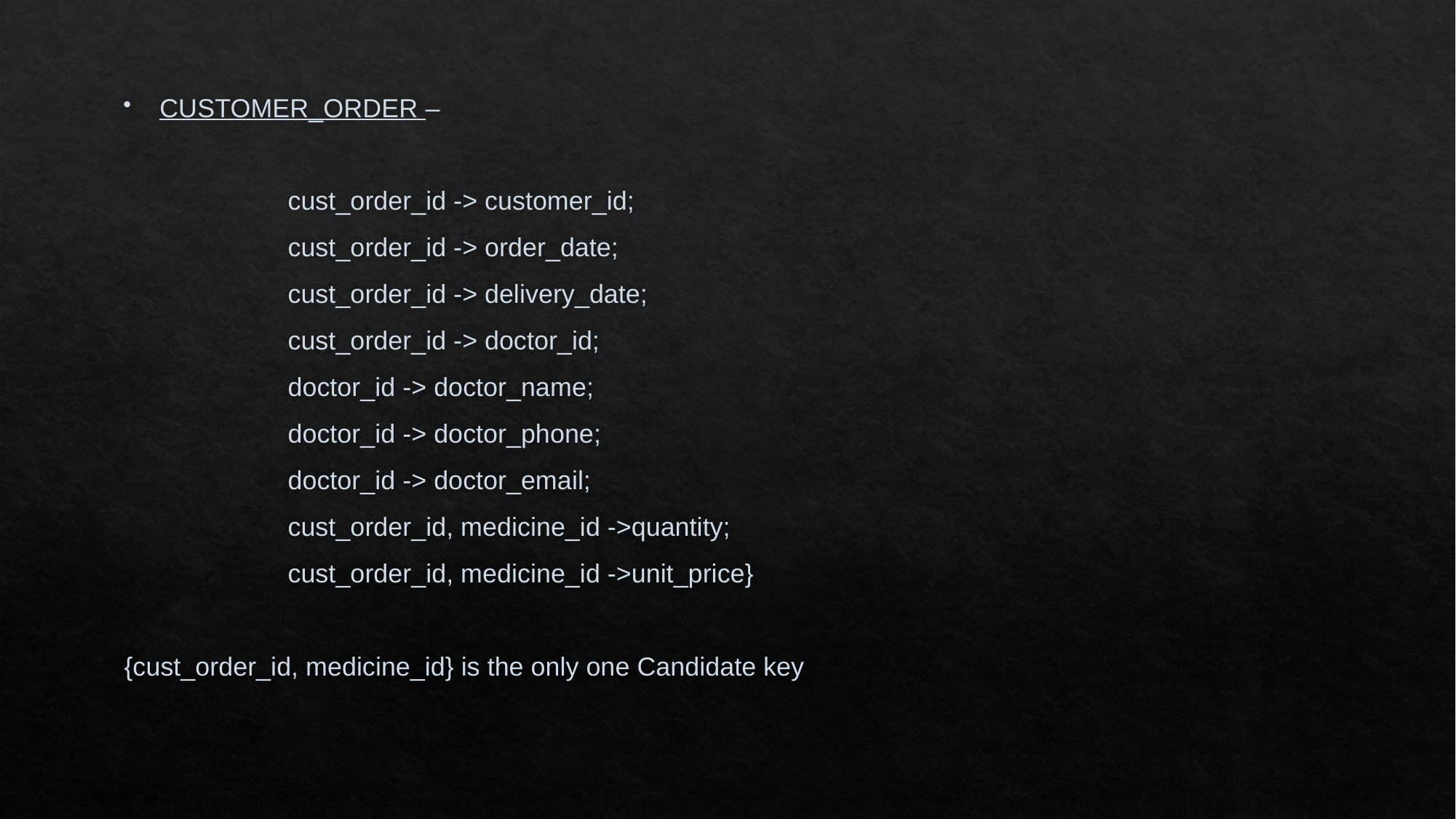

# .
CUSTOMER_ORDER –

		cust_order_id -> customer_id;
		cust_order_id -> order_date;
		cust_order_id -> delivery_date;
		cust_order_id -> doctor_id;
		doctor_id -> doctor_name;
		doctor_id -> doctor_phone;
		doctor_id -> doctor_email;
		cust_order_id, medicine_id ->quantity;
		cust_order_id, medicine_id ->unit_price}

{cust_order_id, medicine_id} is the only one Candidate key